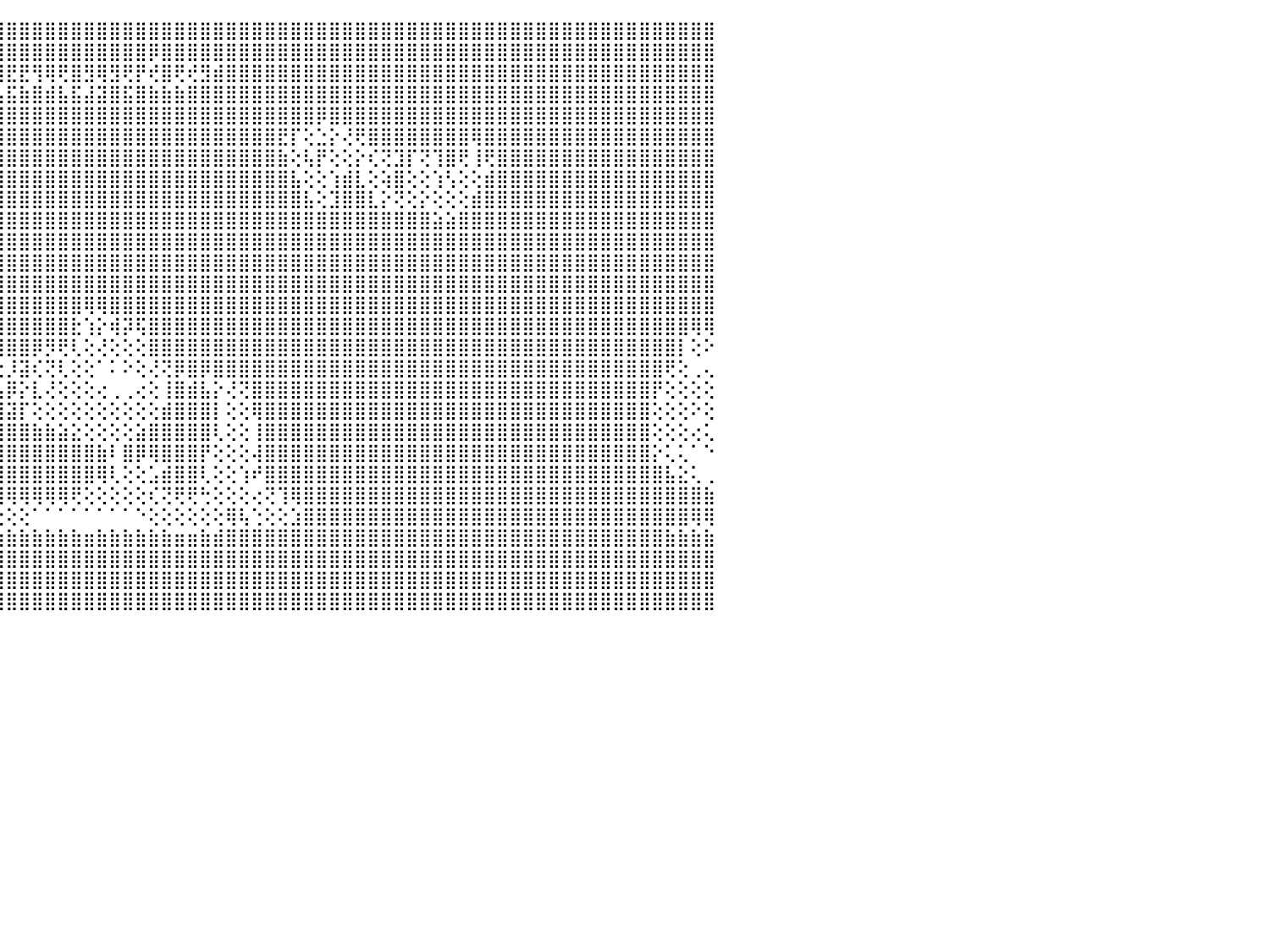

⣿⣿⣿⣿⣿⣿⣿⣿⣿⣿⣿⣿⣿⣿⣿⣿⣿⣿⣿⣿⣿⣿⣿⣿⣿⣿⣿⣿⣿⣿⣿⣿⣿⣿⣿⣿⣿⣿⣿⣿⣿⣿⣿⣿⣿⣿⣿⣿⣿⣿⣿⣿⣿⣿⣿⣿⣿⣿⣿⣿⣿⣿⣿⣿⣿⣿⣿⣿⣿⣿⣿⣿⣿⣿⣿⣿⣿⣿⣿⣿⣿⣿⣿⣿⣿⣿⣿⣿⣿⣿⣿⣿⣿⣿⣿⣿⣿⣿⣿⣿⠀
⣿⣿⣿⣿⣿⣿⣿⣿⣿⣿⣿⣿⣿⣿⣿⣿⣿⣿⣿⣿⣿⣿⣿⣿⣿⣿⣿⣿⣿⣿⣿⣿⣿⣿⣿⣿⣿⣿⣿⢿⣿⣿⣿⣿⣿⣿⣿⣿⣿⣿⣿⣿⣿⣿⣿⣿⡿⣿⣿⣿⣿⣿⣿⣿⣿⣿⣿⣿⣿⣿⣿⣿⣿⣿⣿⣿⣿⣿⣿⣿⣿⣿⣿⣿⣿⣿⣿⣿⣿⣿⣿⣿⣿⣿⣿⣿⣿⣿⣿⣿⠀
⣿⣿⣿⣿⣿⣿⣟⣿⡿⢻⣻⢿⢿⣿⣟⡿⣿⢿⢟⡿⢿⣟⣟⢿⢿⢟⡻⡟⣟⡿⣿⣿⢿⡿⣿⣿⢞⣿⣾⢻⢺⢟⡞⣟⣿⣟⣟⢻⢿⢟⣿⣻⢿⣻⢟⡟⢞⣿⢟⢞⣻⣾⣿⣿⣿⣿⣿⣿⣿⣿⣿⣿⣿⣿⣿⣿⣿⣿⣿⣿⣿⣿⣿⣿⣿⣿⣿⣿⣿⣿⣿⣿⣿⣿⣿⣿⣿⣿⣿⣿⠀
⣿⣿⣿⣿⣿⣿⣵⣿⣷⣾⣯⣮⣵⣷⣽⣵⣿⣼⣿⣯⣧⣿⣿⣿⣿⣾⣽⣷⣿⣵⣿⣽⣽⣯⣿⣷⣵⣿⣧⣿⣼⣾⣯⣾⣧⣯⣷⣿⣾⣧⣯⣼⣽⣿⣯⣿⣷⣷⣷⣿⣿⣿⣿⣿⣿⣿⣿⣿⣿⣿⣿⣿⣿⣿⣿⣿⣿⣿⣿⣿⣿⣿⣿⣿⣿⣿⣿⣿⣿⣿⣿⣿⣿⣿⣿⣿⣿⣿⣿⣿⠀
⣿⣿⣿⣿⣿⣿⣿⣿⣿⣿⣿⣿⣿⣿⣿⣿⣿⣿⣿⣿⣿⣿⣿⣿⣿⣿⣿⣿⣿⣿⣿⣿⣿⣿⣿⣿⣿⣿⣿⣿⣿⣿⣿⣿⣿⣿⣿⣿⣿⣿⣿⣿⣿⣿⣿⣿⣿⣿⣿⣿⣿⣿⣿⣿⣿⣿⣿⣿⣿⡿⣿⣿⣿⣿⣿⣿⣿⣿⣿⣿⣿⣿⣿⣿⣿⣿⣿⣿⣿⣿⣿⣿⣿⣿⣿⣿⣿⣿⣿⣿⠀
⣿⣿⣿⣿⣿⣿⣿⣿⣿⣿⣿⣿⣿⣿⣿⣿⣿⣿⣿⣿⣿⣿⣿⣿⣿⣿⣿⣿⣿⣿⣿⣿⣿⣿⣿⣿⣿⣿⣿⣿⣿⣿⣿⣿⣿⣿⣿⣿⣿⣿⣿⣿⣿⣿⣿⣿⣿⣿⣿⣿⣿⣿⣿⣿⣿⣿⣟⡏⢕⣑⡕⢜⢟⣿⣿⣿⣿⣿⣿⣿⣿⢿⣿⣿⣿⣿⣿⣿⣿⣿⣿⣿⣿⣿⣿⣿⣿⣿⣿⣿⠀
⣿⣿⣿⣿⣿⣿⣿⣿⣿⣿⣿⣿⣿⣿⣿⣿⣿⣿⣿⣿⣿⣿⣿⣿⣿⣿⣿⣿⣿⣿⣿⣿⣿⣿⣿⣿⣿⣿⣿⣿⣿⣿⣿⣿⣿⣿⣿⣿⣿⣿⣿⣿⣿⣿⣿⣿⣿⣿⣿⣿⣿⣿⣿⣿⣿⣿⣷⢕⢧⡟⢕⢕⡕⢎⢝⣹⡏⢝⢹⣿⢟⢸⢟⣿⣿⣿⣿⣿⣿⣿⣿⣿⣿⣿⣿⣿⣿⣿⣿⣿⠀
⣿⣿⣿⣿⣿⣿⣿⣿⣿⣿⣿⣿⣿⣿⣿⣿⣿⣿⣿⣿⣿⣿⣿⣿⣿⣿⣿⣿⣿⣿⣿⣿⣿⣿⣿⣿⣿⣿⣿⣿⣿⣿⣿⣿⣿⣿⣿⣿⣿⣿⣿⣿⣿⣿⣿⣿⣿⣿⣿⣿⣿⣿⣿⣿⣿⣿⣿⣧⢕⢕⢱⣾⣇⢕⢵⣿⢕⢕⢱⢣⢕⢕⣾⣿⣿⣿⣿⣿⣿⣿⣿⣿⣿⣿⣿⣿⣿⣿⣿⣿⠀
⣿⣿⣿⣿⣿⣿⣿⣿⣿⣿⣿⣿⣿⣿⣿⣿⣿⣿⣿⣿⣿⣿⣿⣿⣿⣿⣿⣿⣿⣿⣿⣿⣿⣿⣿⣿⣿⣿⣿⣿⣿⣿⣿⣿⣿⣿⣿⣿⣿⣿⣿⣿⣿⣿⣿⣿⣿⣿⣿⣿⣿⣿⣿⣿⣿⣿⣿⣿⣧⢕⣹⣿⣿⣇⡕⢝⢕⡕⢕⢕⢕⣾⣿⣿⣿⣿⣿⣿⣿⣿⣿⣿⣿⣿⣿⣿⣿⣿⣿⣿⠀
⣿⣿⣿⣿⣿⣿⣿⣿⣿⣿⣿⣿⣿⣿⣿⣿⣿⣿⣿⣿⣿⣿⣿⣿⣿⣿⣿⣿⣿⣿⣿⣿⣿⣿⣿⣿⣿⣿⣿⣿⣿⣿⣿⣿⣿⣿⣿⣿⣿⣿⣿⣿⣿⣿⣿⣿⣿⣿⣿⣿⣿⣿⣿⣿⣿⣿⣿⣿⣿⣿⣿⣿⣿⣿⣿⣿⣿⣿⣵⣵⣿⣿⣿⣿⣿⣿⣿⣿⣿⣿⣿⣿⣿⣿⣿⣿⣿⣿⣿⣿⠀
⣿⣿⣿⣿⣿⣿⣿⣿⣿⣿⡟⢟⢝⢟⢿⣿⣿⣿⣿⣿⣿⣿⣿⡟⢟⢿⣿⣿⣿⣿⣿⣿⣿⣿⣿⣿⣿⣿⣿⣿⣿⣿⣿⣿⣿⣿⣿⣿⣿⣿⣿⣿⣿⣿⣿⣿⣿⣿⣿⣿⣿⣿⣿⣿⣿⣿⣿⣿⣿⣿⣿⣿⣿⣿⣿⣿⣿⣿⣿⣿⣿⣿⣿⣿⣿⣿⣿⣿⣿⣿⣿⣿⣿⣿⣿⣿⣿⣿⣿⣿⠀
⢿⢿⣿⣿⣿⣿⣿⣿⣿⡟⢕⢱⣷⢕⢕⢜⢜⢜⣻⡟⢝⢝⡿⢕⢕⢱⣿⣿⣿⣿⣿⣿⣿⣿⣿⣿⣿⣿⣿⣿⣿⣿⣿⣿⣿⣿⣿⣿⣿⣿⣿⣿⣿⣿⣿⣿⣿⣿⣿⣿⣿⣿⣿⣿⣿⣿⣿⣿⣿⣿⣿⣿⣿⣿⣿⣿⣿⣿⣿⣿⣿⣿⣿⣿⣿⣿⣿⣿⣿⣿⣿⣿⣿⣿⣿⣿⣿⣿⣿⣿⠀
⢕⢕⢕⢕⢕⣝⡝⢟⡿⣧⢕⢕⢕⢕⢱⣇⢕⢕⡸⢇⢕⢕⢇⢕⢕⣿⣿⣿⣿⣿⣿⣿⣿⣿⣿⣿⣿⣿⣿⣿⣿⣿⣿⣿⣿⣿⣿⣿⣿⣿⣿⣿⣿⣿⣿⣿⣿⣿⣿⣿⣿⣿⣿⣿⣿⣿⣿⣿⣿⣿⣿⣿⣿⣿⣿⣿⣿⣿⣿⣿⣿⣿⣿⣿⣿⣿⣿⣿⣿⣿⣿⣿⣿⣿⣿⣿⣿⣿⣿⣿⠀
⣾⣣⣾⣿⣿⣿⣿⣿⣿⣿⣿⣕⣕⢕⢸⢻⣕⢕⢕⢕⢕⡕⢕⢕⣼⣿⣿⣿⣿⣿⣿⣿⣿⣿⣿⣿⣿⣿⣿⣿⣿⣿⣿⣿⣿⣿⣿⣿⣿⣿⣿⢿⢿⣿⣿⣿⣿⣿⣿⣿⣿⣿⣿⣿⣿⣿⣿⣿⣿⣿⣿⣿⣿⣿⣿⣿⣿⣿⣿⣿⣿⣿⣿⣿⣿⣿⣿⣿⣿⣿⣿⣿⣿⣿⣿⣿⣿⣿⣿⣿⠀
⠹⠿⢗⣿⣿⣿⣿⣿⣿⣿⣿⣿⣿⣧⣵⣿⣿⣿⣿⣿⣿⣷⣵⣵⣿⣿⣿⣿⣿⣿⣿⣿⣿⣿⣿⣿⣿⣿⣿⣿⣿⣿⣿⣿⣿⣿⣿⣿⣿⣿⣗⢱⡕⢾⡽⢯⣿⣿⣿⣿⣿⣿⣿⣿⣿⣿⣿⣿⣿⣿⣿⣿⣿⣿⣿⣿⣿⣿⣿⣿⣿⣿⣿⣿⣿⣿⣿⣿⣿⣿⣿⣿⣿⣿⣿⣿⣿⣿⢿⢿⠀
⠀⠀⢑⢕⢝⢕⢝⢕⠕⠕⢕⢕⢕⢝⢝⢿⣿⣿⣿⣿⣿⣿⣿⣿⣿⣿⣿⣿⣿⣿⣿⣿⣿⣿⢿⢟⢻⡿⣿⣿⣿⣿⡿⢿⣿⣿⣿⡿⡻⢟⢇⢕⢜⢕⢕⢕⣿⣿⣿⣿⣿⣿⣿⣿⣿⣿⣿⣿⣿⣿⣿⣿⣿⣿⣿⣿⣿⣿⣿⣿⣿⣿⣿⣿⣿⣿⣿⣿⣿⣿⣿⣿⣿⣿⣿⣿⣿⡇⢕⠕⠀
⢀⠄⠕⢕⢄⢕⢕⠁⠀⠀⠁⢕⢕⠀⠁⠑⢹⣿⣿⣿⣿⣿⣿⣿⣿⣿⣿⣿⣿⣿⣿⣿⣿⡇⢕⣵⢏⠁⢑⣿⡟⠁⠀⠁⢕⡸⣽⢎⢝⢇⢕⢕⠁⠅⠕⢕⢜⢝⡿⣿⡿⣿⣿⣿⣿⣿⣿⣿⣿⣿⣿⣿⣿⣿⣿⣿⣿⣿⣿⣿⣿⣿⣿⣿⣿⣿⣿⣿⣿⣿⣿⣿⣿⣿⣿⣿⢟⢕⢀⢄⠀
⢕⢕⢕⢕⠑⠀⠀⠀⠀⠀⠀⠀⠕⢄⠀⠀⢔⣿⣿⣿⣿⣿⣿⣿⣿⣿⣿⣿⣿⣿⣿⣿⣿⣿⣾⣏⣕⣰⣾⣿⣷⣄⡀⣠⣥⡿⡕⣇⢜⢕⢕⢕⢔⢀⢀⢔⢕⢸⣿⣾⣧⡕⢜⢝⣿⣿⣿⣿⣿⣿⣿⣿⣿⣿⣿⣿⣿⣿⣿⣿⣿⣿⣿⣿⣿⣿⣿⣿⣿⣿⣿⣿⣿⣿⣿⡟⢕⢕⢕⢕⠀
⢅⢕⠕⠀⠀⠀⠀⠁⠀⠀⠀⠀⠀⠁⠄⠕⢕⢸⣿⣿⣿⣿⣿⣿⣿⣿⣿⣿⣿⣿⣿⣿⣿⣿⣿⣿⣿⣿⣿⣿⣿⣿⣿⣾⣿⣽⡏⢕⢕⢕⢕⢕⢕⢕⢕⢕⢕⣾⣿⣿⣿⡇⢕⢕⢿⣿⣿⣿⣿⣿⣿⣿⣿⣿⣿⣿⣿⣿⣿⣿⣿⣿⣿⣿⣿⣿⣿⣿⣿⣿⣿⣿⣿⣿⣿⢕⢕⢕⠕⢕⠀
⢑⢑⠀⠄⠄⠀⠀⠀⠀⠀⠀⠀⠀⠀⠀⠀⢕⣸⣿⣿⣿⣿⣿⣿⣿⣿⣿⣿⣿⣿⣿⣿⣿⣿⣿⣿⣿⣿⣿⣿⣿⣿⣿⣿⣿⣿⣿⣷⣷⣵⣕⢕⢕⢕⢕⣵⣿⣿⣿⣿⣿⢇⢕⢕⢸⣿⣿⣿⣿⣿⣿⣿⣿⣿⣿⣿⣿⣿⣿⣿⣿⣿⣿⣿⣿⣿⣿⣿⣿⣿⣿⣿⣿⣿⣿⢕⢕⢕⢔⢅⠀
⢕⠁⠀⠀⠀⠀⠀⠀⠀⠀⠀⠀⠀⠀⠀⢄⢱⣿⣿⣿⣿⣿⣿⣿⣿⣿⣿⣿⣿⣿⣿⣿⣿⣿⣿⣿⣿⣯⡻⢟⣿⣿⣿⣿⣿⣿⣿⣿⣿⣿⣿⣿⣷⠇⣿⡿⢿⣿⣿⣿⡟⢕⢕⢕⢼⣿⣿⣿⣿⣿⣿⣿⣿⣿⣿⣿⣿⣿⣿⣿⣿⣿⣿⣿⣿⣿⣿⣿⣿⣿⣿⣿⣿⣿⣿⡕⢅⢅⠁⠑⠀
⠁⠁⠀⠀⠀⠀⠀⠀⠀⠀⠀⢀⢄⣰⣵⣾⣿⣿⣿⣿⣿⣿⣿⣿⣿⣿⣿⣿⣿⣿⣿⣿⣿⡿⢿⣿⣿⣿⣿⢎⢿⣿⣿⣿⣿⣿⣿⣿⣿⣿⣿⣿⢿⢇⢕⢕⣡⣾⣿⣿⢇⢕⢕⢱⠞⣿⣿⣿⣿⣿⣿⣿⣿⣿⣿⣿⣿⣿⣿⣿⣿⣿⣿⣿⣿⣿⣿⣿⣿⣿⣿⣿⣿⣿⣿⣿⣧⣕⢅⢀⠀
⠀⠀⠀⢄⣴⣦⠀⠀⠀⠀⠀⢕⣿⣿⣿⣿⣿⣿⣿⣿⣿⣿⣿⣿⣿⣿⣿⣿⣿⣿⣿⣿⣿⢕⢕⢝⢝⢝⢝⣕⡜⢝⢻⢿⢿⢿⢿⢿⢿⢿⢟⢕⢕⢕⢕⢕⢎⢝⢟⢟⢓⢕⢕⢕⢔⢝⢹⢿⣿⣿⣿⣿⣿⣿⣿⣿⣿⣿⣿⣿⣿⣿⣿⣿⣿⣿⣿⣿⣿⣿⣿⣿⣿⣿⣿⣿⣿⣿⣿⣷⠀
⠄⢄⢐⢘⢙⢙⢑⣀⣀⣀⣄⣞⣟⣻⣿⣿⣿⣿⣿⣿⣿⣿⣿⣿⣿⣿⣿⣿⣿⣿⣿⣿⣿⡕⢁⢀⢁⢅⢱⢿⢛⢗⢗⢇⢕⢕⢕⠁⠁⠁⠁⠁⠁⠁⠁⠑⢕⢕⢕⢕⢕⢕⢿⢧⢑⢕⢕⣱⣿⣿⣿⣿⣿⣿⣿⣿⣿⣿⣿⣿⣿⣿⣿⣿⣿⣿⣿⣿⣿⣿⣿⣿⣿⣿⣿⣿⣿⣿⢿⢿⠀
⣿⣿⣿⣿⣿⣿⣿⣿⣿⣿⣿⣿⣿⣿⣿⣿⣿⣿⣿⣿⣿⣿⣿⣿⣿⣿⣿⣿⣿⣿⣿⣿⣿⣿⣿⣿⣿⣿⣷⣷⣷⣷⣷⣷⣷⣷⣷⣷⣷⣷⣷⣶⣷⣷⣷⣷⣷⣷⣶⣶⣷⣾⣿⣿⣿⣿⣿⣿⣿⣿⣿⣿⣿⣿⣿⣿⣿⣿⣿⣿⣿⣿⣿⣿⣿⣿⣿⣿⣿⣿⣿⣿⣿⣿⣿⣿⣷⣷⣷⣷⠀
⣿⣿⣿⣿⣿⣿⣿⣿⣿⣿⣿⣿⣿⣿⣿⣿⣿⣿⣿⣿⣿⣿⣿⣿⣿⣿⣿⣿⣿⣿⣿⣿⣿⣿⣿⣿⣿⣿⣿⣿⣿⣿⣿⣿⣿⣿⣿⣿⣿⣿⣿⣿⣿⣿⣿⣿⣿⣿⣿⣿⣿⣿⣿⣿⣿⣿⣿⣿⣿⣿⣿⣿⣿⣿⣿⣿⣿⣿⣿⣿⣿⣿⣿⣿⣿⣿⣿⣿⣿⣿⣿⣿⣿⣿⣿⣿⣿⣿⣿⣿⠀
⣿⣿⣿⣿⣿⣿⣿⣿⣿⣿⣿⣿⣿⣿⣿⣿⣿⣿⣿⣿⣿⣿⣿⣿⣿⣿⣿⣿⣿⣿⣿⣿⣿⣿⣿⣿⣿⣿⣿⣿⣿⣿⣿⣿⣿⣿⣿⣿⣿⣿⣿⣿⣿⣿⣿⣿⣿⣿⣿⣿⣿⣿⣿⣿⣿⣿⣿⣿⣿⣿⣿⣿⣿⣿⣿⣿⣿⣿⣿⣿⣿⣿⣿⣿⣿⣿⣿⣿⣿⣿⣿⣿⣿⣿⣿⣿⣿⣿⣿⣿⠀
⣿⣿⣿⣿⣿⣿⣿⣿⣿⣿⣿⣿⣿⣿⣿⣿⣿⣿⣿⣿⣿⣿⣿⣿⣿⣿⣿⣿⣿⣿⣿⣿⣿⣿⣿⣿⣿⣿⣿⣿⣿⣿⣿⣿⣿⣿⣿⣿⣿⣿⣿⣿⣿⣿⣿⣿⣿⣿⣿⣿⣿⣿⣿⣿⣿⣿⣿⣿⣿⣿⣿⣿⣿⣿⣿⣿⣿⣿⣿⣿⣿⣿⣿⣿⣿⣿⣿⣿⣿⣿⣿⣿⣿⣿⣿⣿⣿⣿⣿⣿⠀
⠀⠀⠀⠀⠀⠀⠀⠀⠀⠀⠀⠀⠀⠀⠀⠀⠀⠀⠀⠀⠀⠀⠀⠀⠀⠀⠀⠀⠀⠀⠀⠀⠀⠀⠀⠀⠀⠀⠀⠀⠀⠀⠀⠀⠀⠀⠀⠀⠀⠀⠀⠀⠀⠀⠀⠀⠀⠀⠀⠀⠀⠀⠀⠀⠀⠀⠀⠀⠀⠀⠀⠀⠀⠀⠀⠀⠀⠀⠀⠀⠀⠀⠀⠀⠀⠀⠀⠀⠀⠀⠀⠀⠀⠀⠀⠀⠀⠀⠀⠀⠀